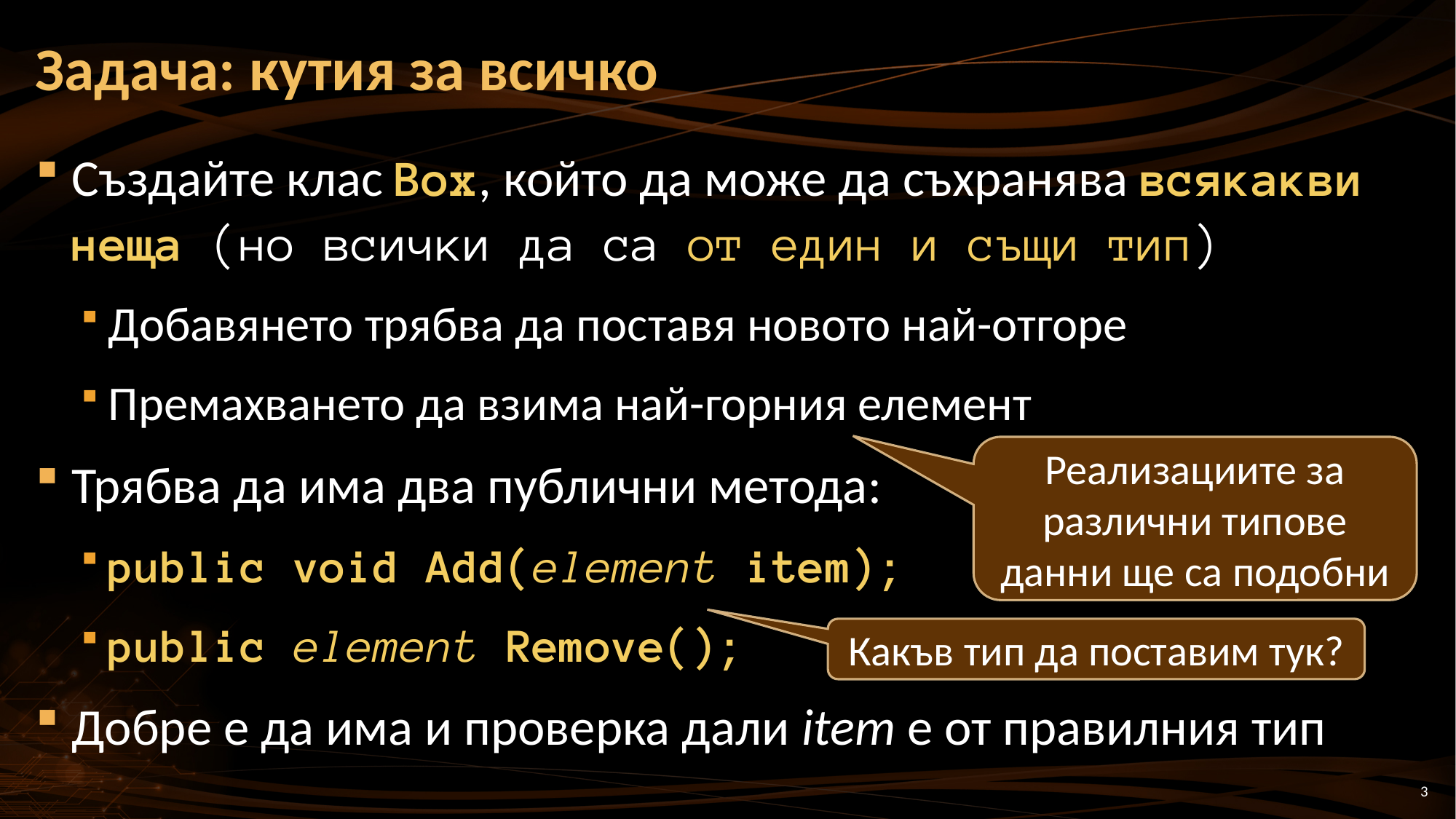

# Задача: кутия за всичко
Създайте клас Box, който да може да съхранява всякакви неща (но всички да са от един и същи тип)
Добавянето трябва да поставя новото най-отгоре
Премахването да взима най-горния елемент
Трябва да има два публични метода:
public void Add(element item);
public element Remove();
Добре е да има и проверка дали item e от правилния тип
Реализациите за различни типове данни ще са подобни
Какъв тип да поставим тук?
3